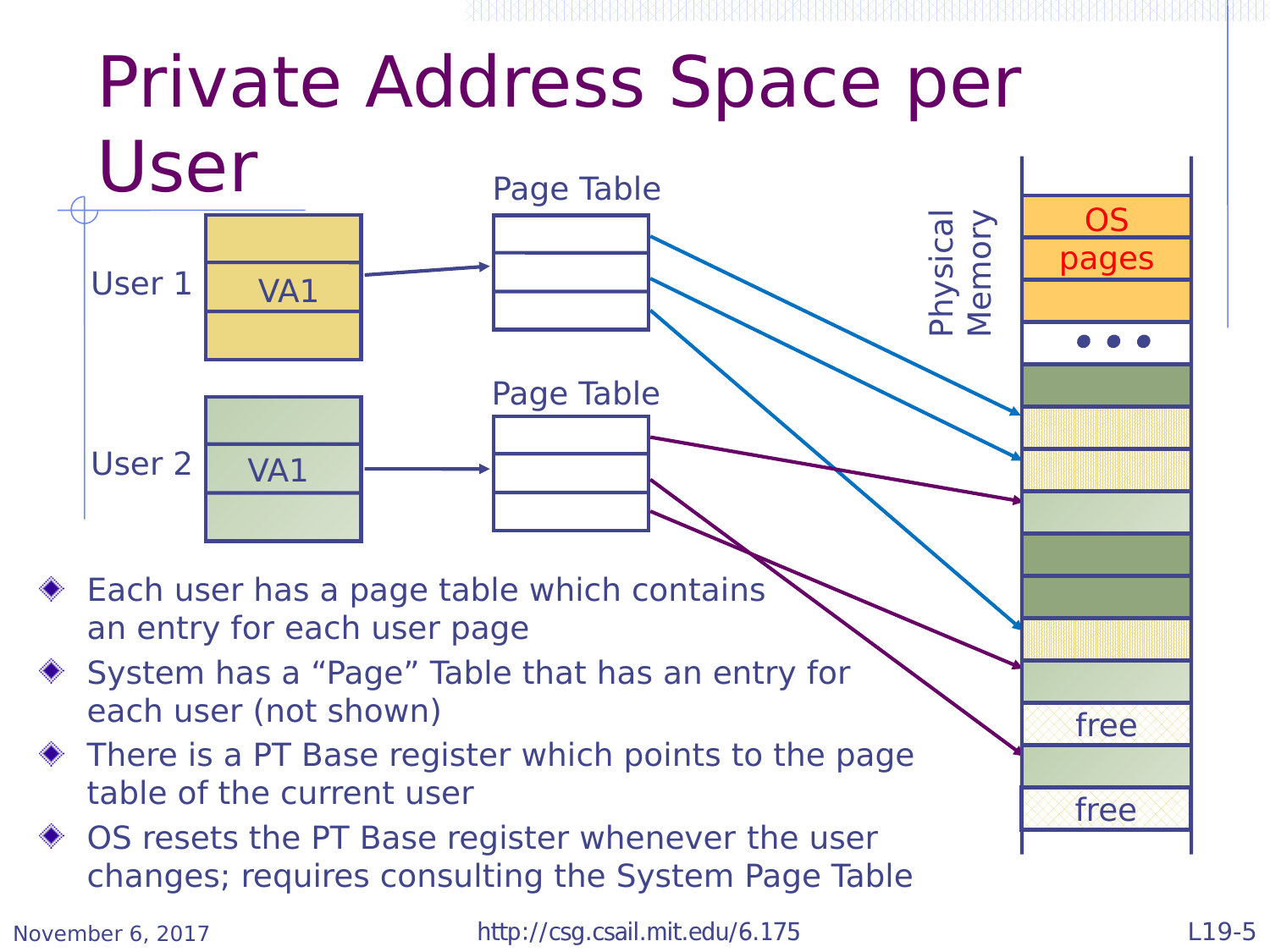

# Private Address Space per User

OS
pages

free

free
Page Table

Physical
Memory

User 1

VA1

Page Table

User 2

VA1

Each user has a page table which contains               an entry for each user page
System has a “Page” Table that has an entry for     each user (not shown)
There is a PT Base register which points to the page table of the current user
OS resets the PT Base register whenever the user changes; requires consulting the System Page Table

November 6, 2017
http://csg.csail.mit.edu/6.175
L19-5